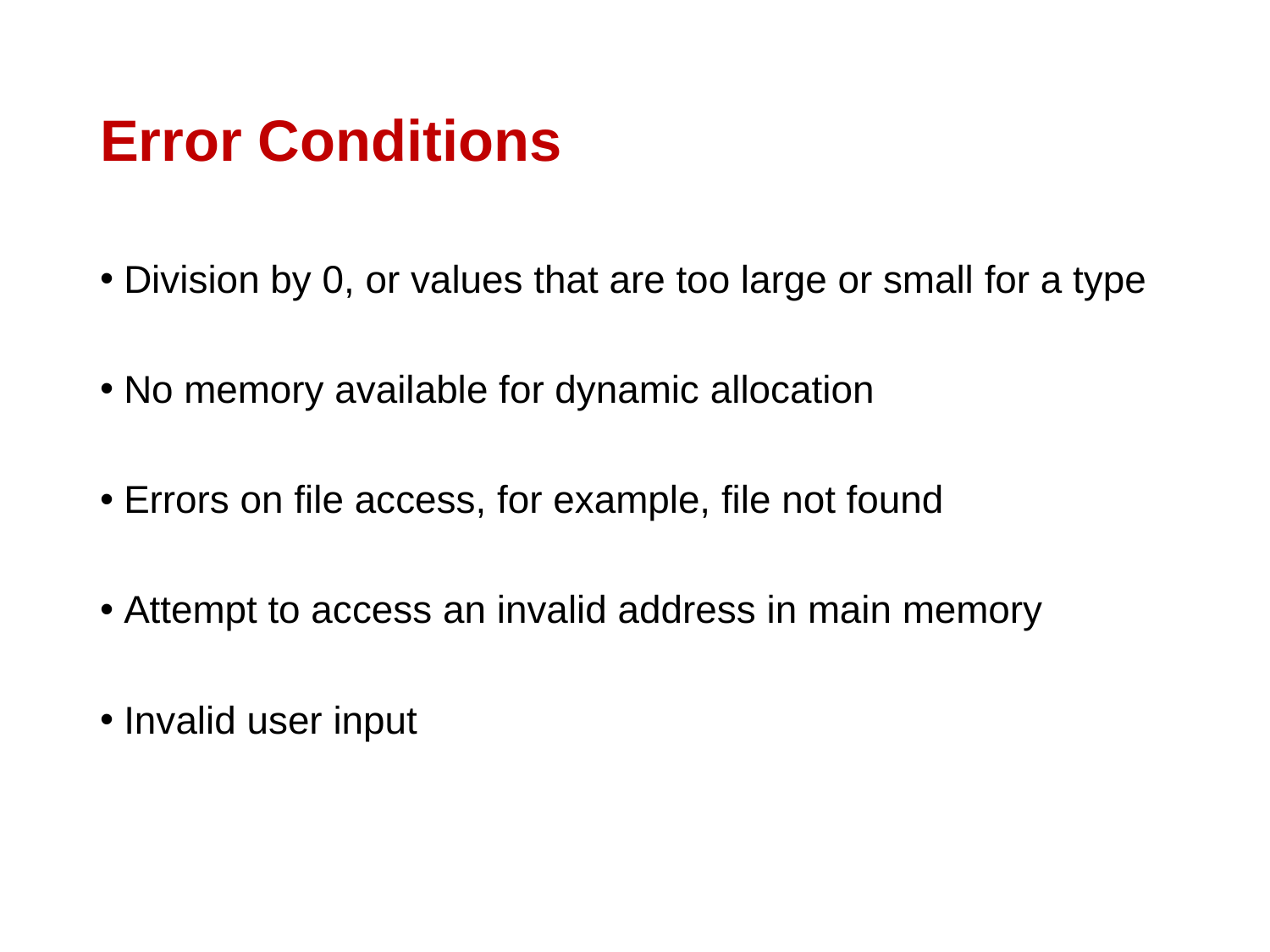

# Error Conditions
Division by 0, or values that are too large or small for a type

No memory available for dynamic allocation

Errors on file access, for example, file not found

Attempt to access an invalid address in main memory

Invalid user input